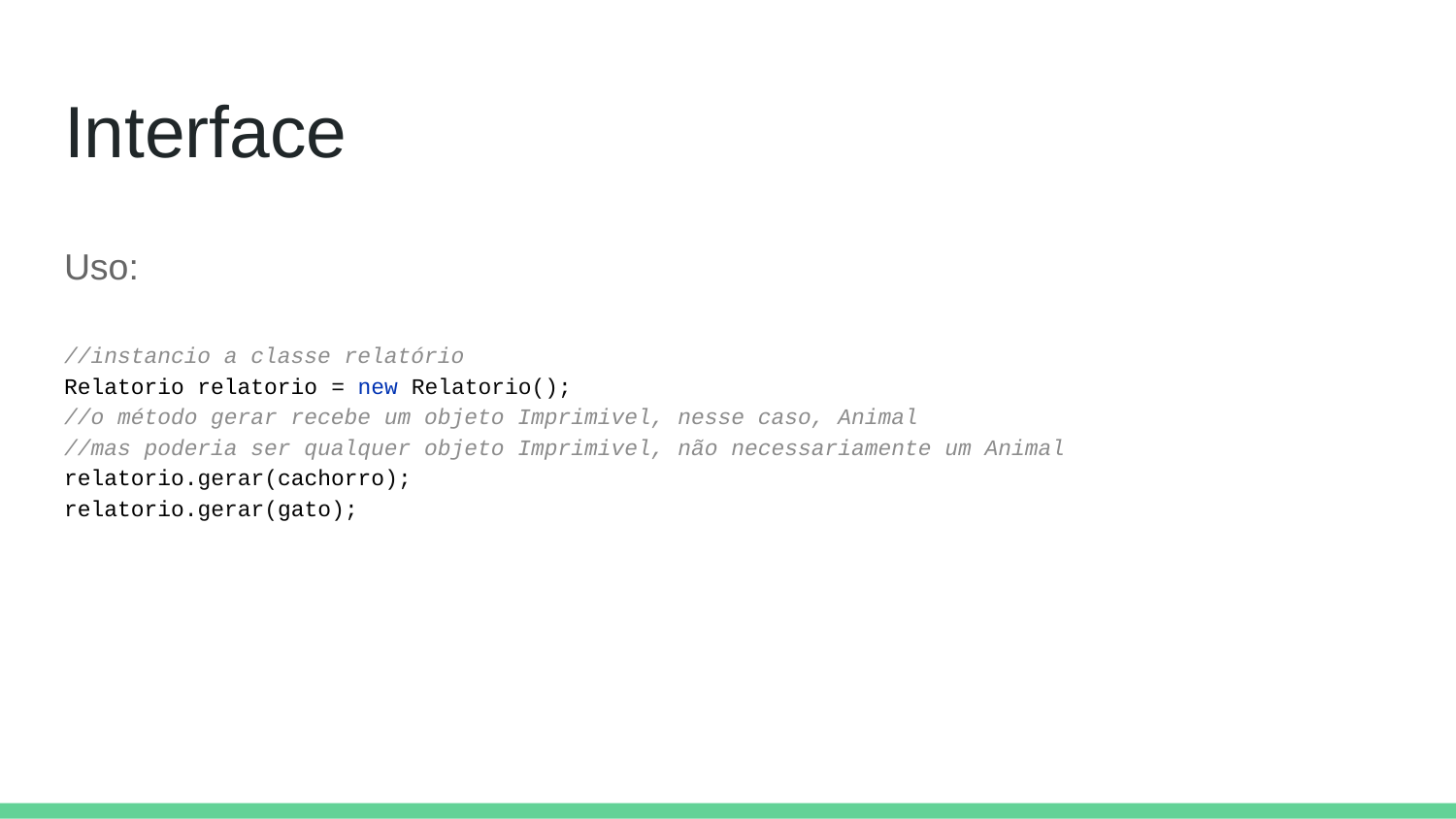

# Interface
Uso:

//instancio a classe relatório
Relatorio relatorio = new Relatorio();
//o método gerar recebe um objeto Imprimivel, nesse caso, Animal
//mas poderia ser qualquer objeto Imprimivel, não necessariamente um Animal
relatorio.gerar(cachorro);
relatorio.gerar(gato);